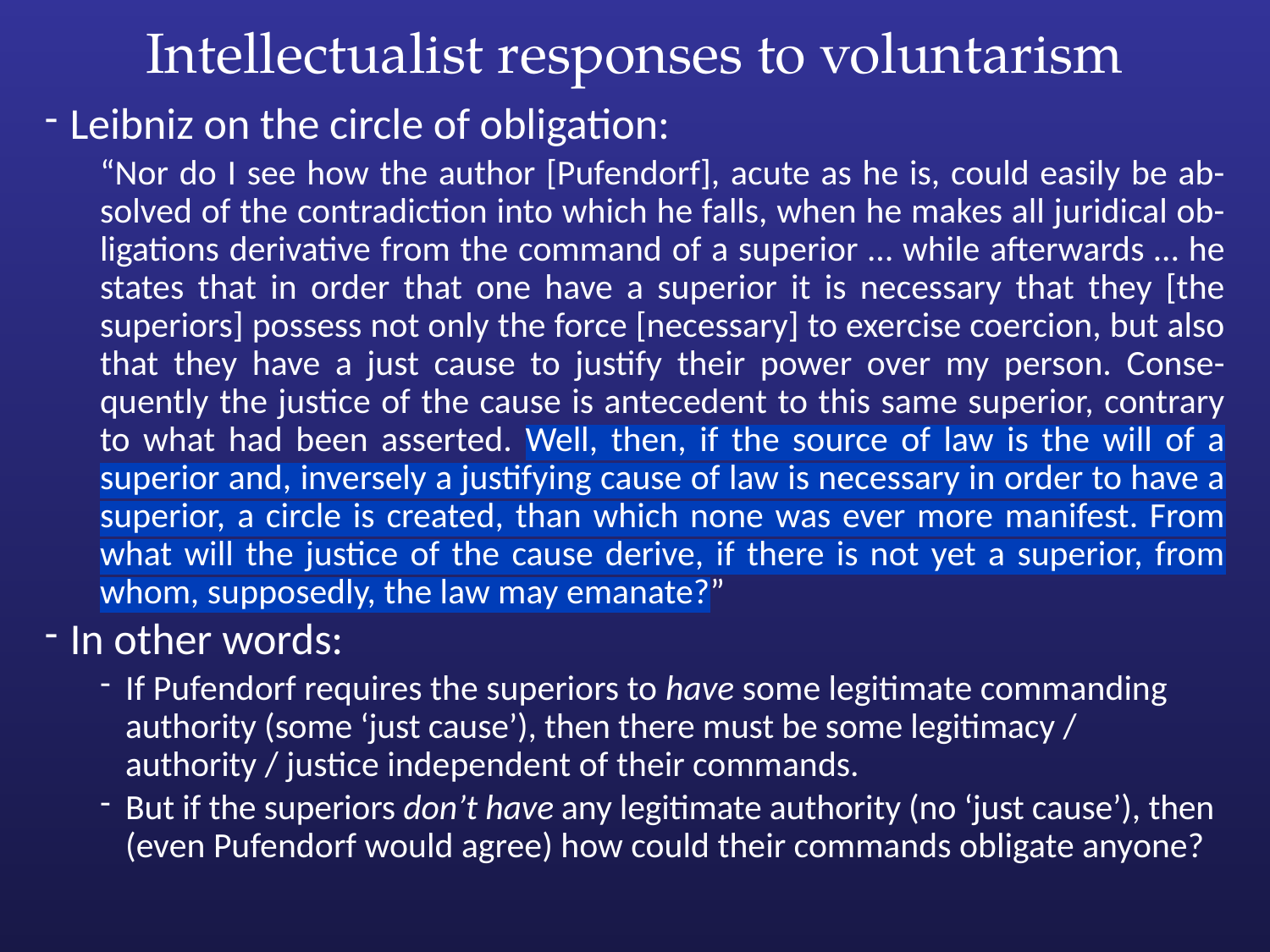

# Intellectualist responses to voluntarism
Leibniz on the circle of obligation:
“Nor do I see how the author [Pufendorf], acute as he is, could easily be ab-solved of the contradiction into which he falls, when he makes all juridical ob-ligations derivative from the command of a superior … while afterwards … he states that in order that one have a superior it is necessary that they [the superiors] possess not only the force [necessary] to exercise coercion, but also that they have a just cause to justify their power over my person. Conse-quently the justice of the cause is antecedent to this same superior, contrary to what had been asserted. Well, then, if the source of law is the will of a superior and, inversely a justifying cause of law is necessary in order to have a superior, a circle is created, than which none was ever more manifest. From what will the justice of the cause derive, if there is not yet a superior, from whom, supposedly, the law may emanate?”
In other words:
If Pufendorf requires the superiors to have some legitimate commanding authority (some ‘just cause’), then there must be some legitimacy / authority / justice independent of their commands.
But if the superiors don’t have any legitimate authority (no ‘just cause’), then (even Pufendorf would agree) how could their commands obligate anyone?